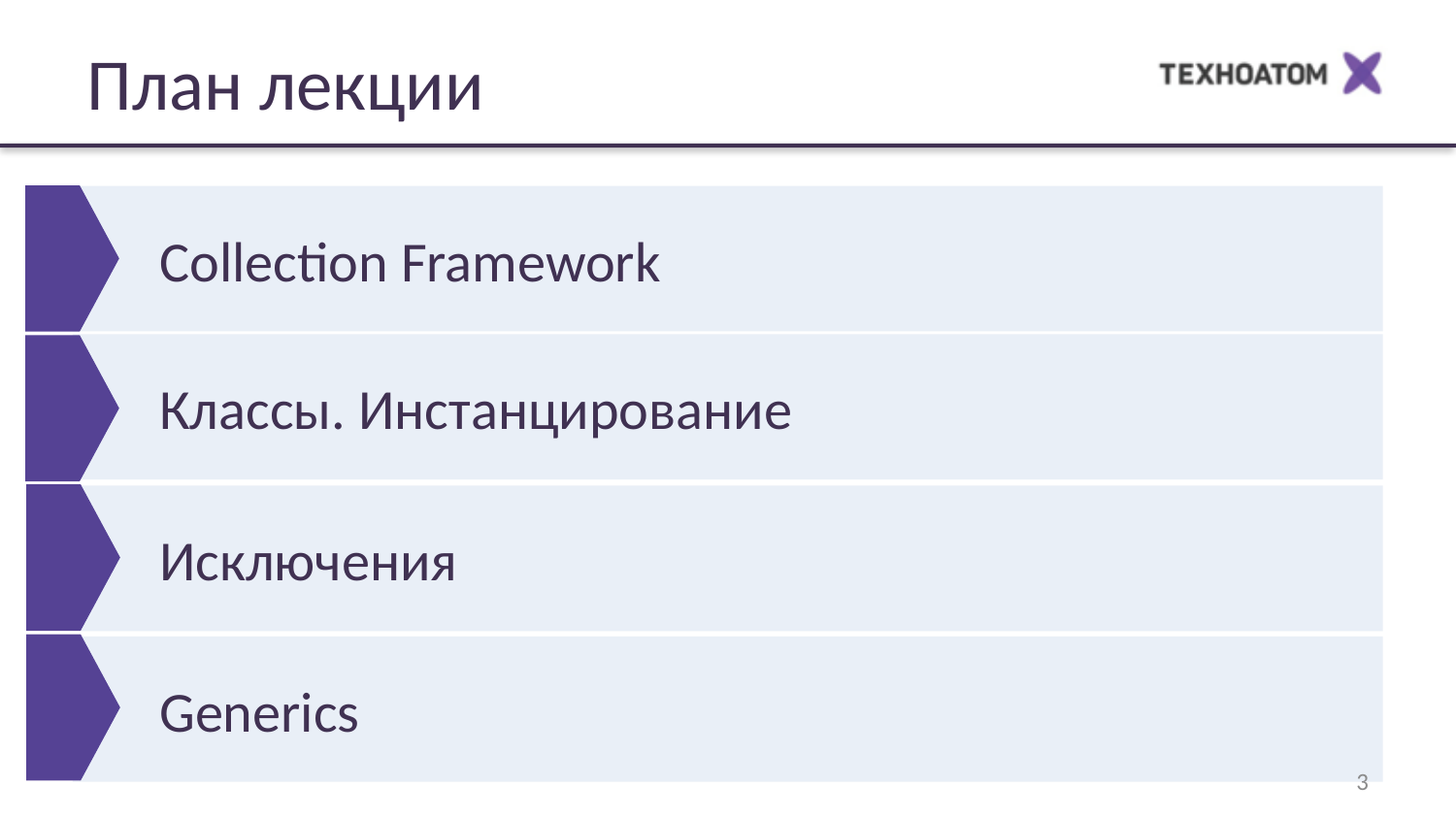

План лекции

Collection Framework
Классы. Инстанцирование

Исключения

Generics
3